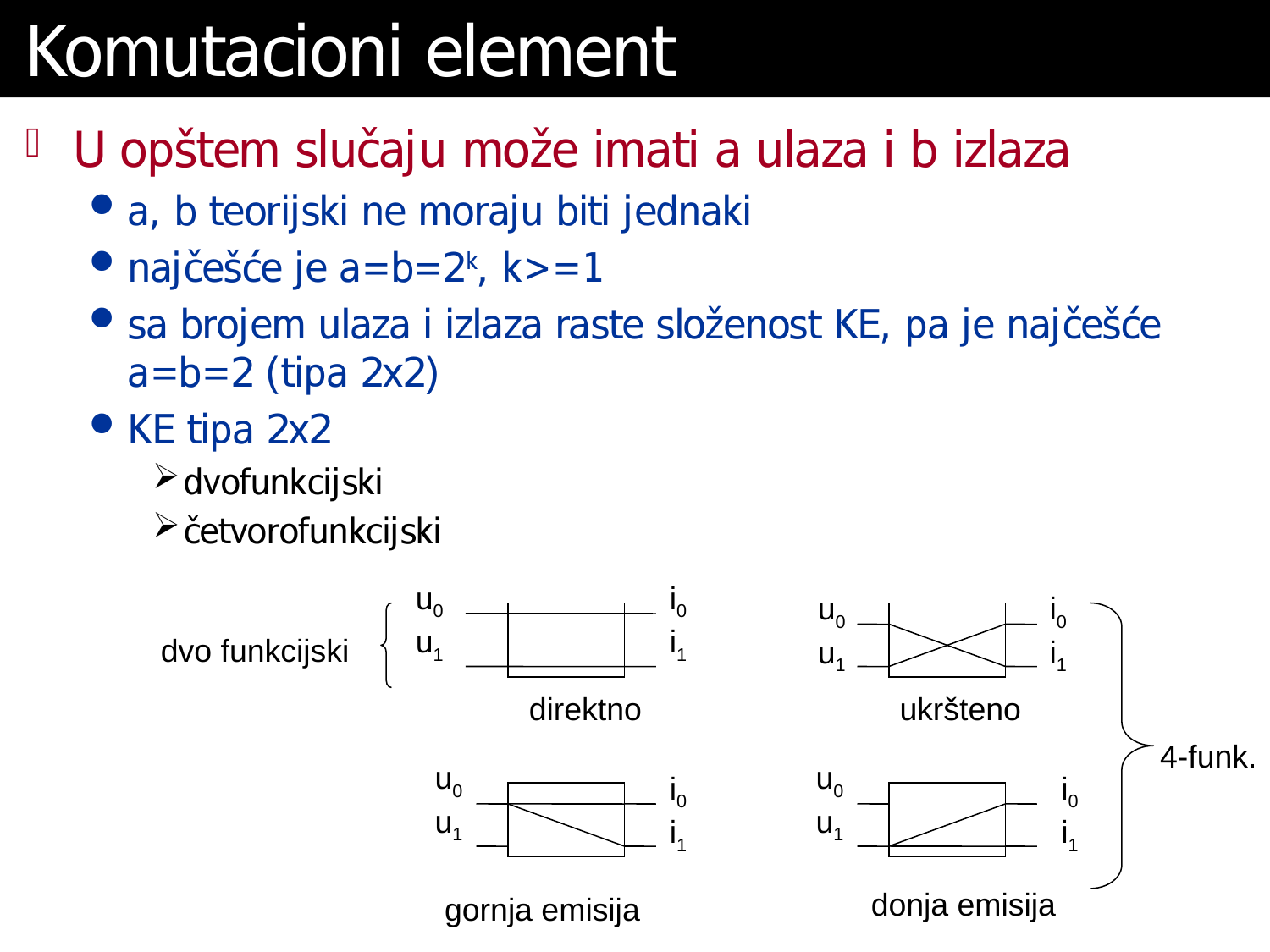

# Komutacioni element
U opštem slučaju može imati a ulaza i b izlaza
a, b teorijski ne moraju biti jednaki
najčešće je a=b=2k, k>=1
sa brojem ulaza i izlaza raste složenost KE, pa je najčešće a=b=2 (tipa 2x2)
KE tipa 2x2
dvofunkcijski
četvorofunkcijski
u0
u1
i0
i1
u0
u1
i0
i1

dvo funkcijski

direktno
ukršteno
4-funk.
u0
u1
u0
u1
i0
i1
i0
i1

donja emisija
gornja emisija